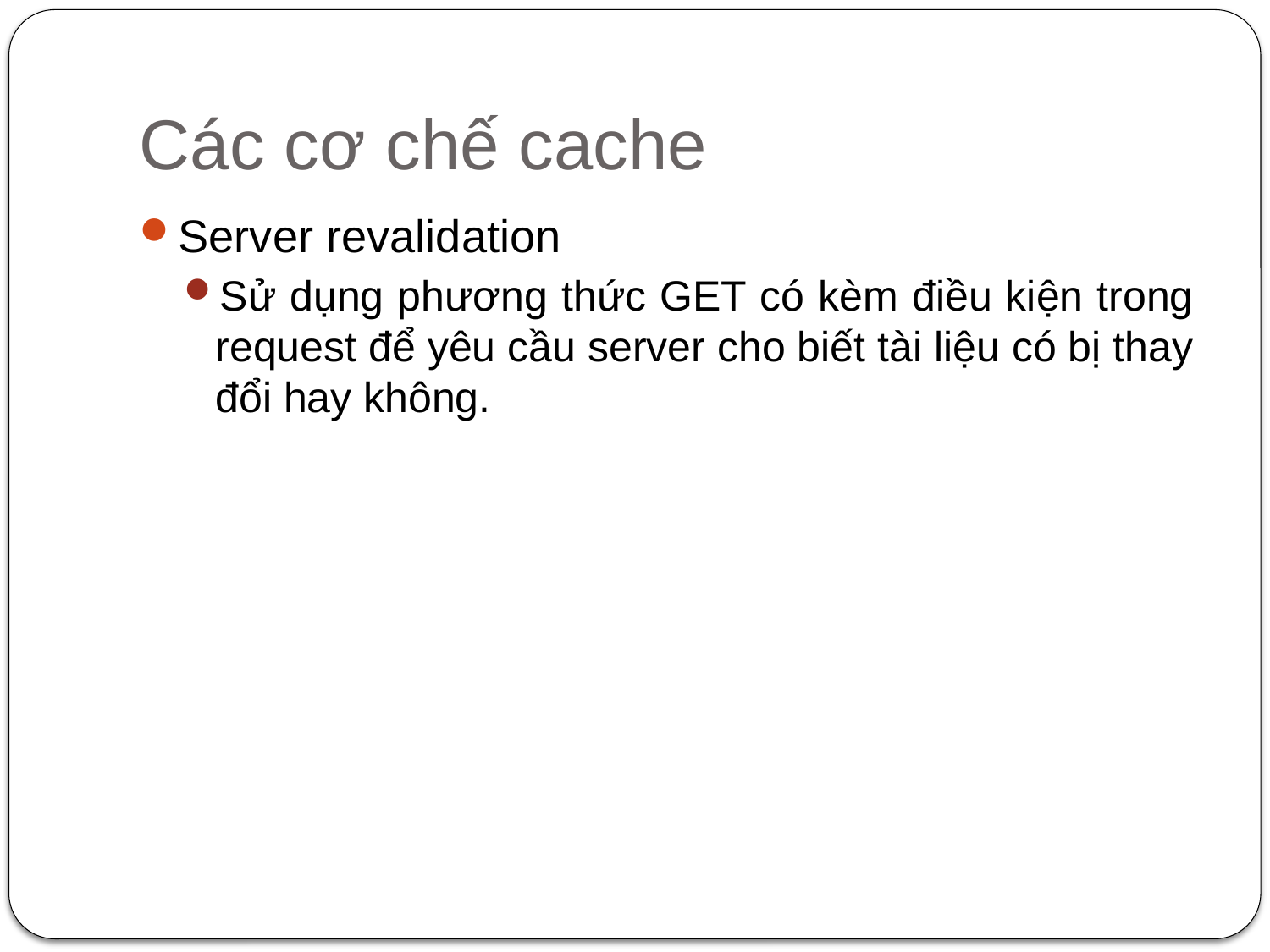

# Các cơ chế cache
Server revalidation
Sử dụng phương thức GET có kèm điều kiện trong request để yêu cầu server cho biết tài liệu có bị thay đổi hay không.